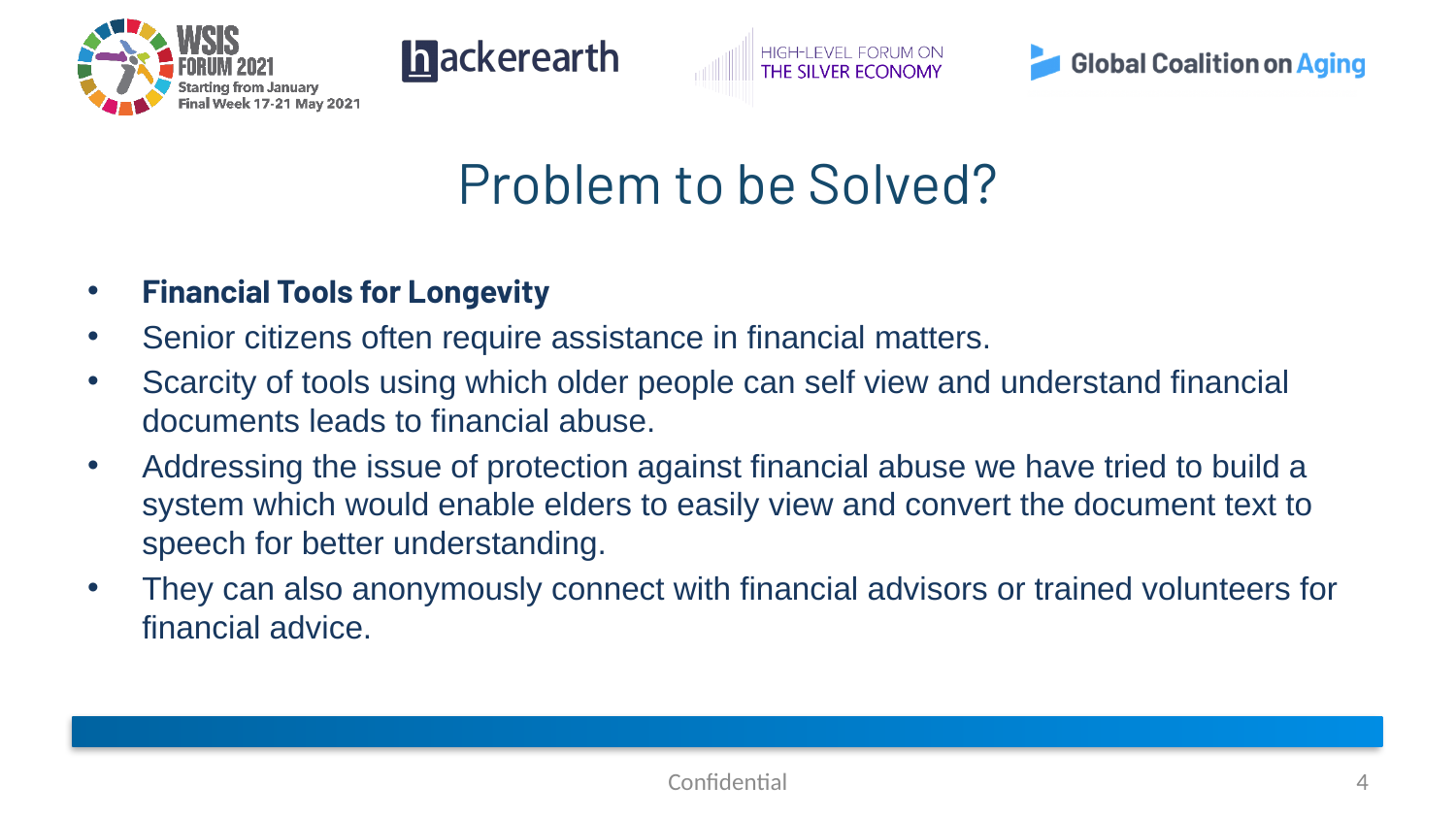

# Problem to be Solved?
Financial Tools for Longevity
Senior citizens often require assistance in financial matters.
Scarcity of tools using which older people can self view and understand financial documents leads to financial abuse.
Addressing the issue of protection against financial abuse we have tried to build a system which would enable elders to easily view and convert the document text to speech for better understanding.
They can also anonymously connect with financial advisors or trained volunteers for financial advice.

Confidential
4